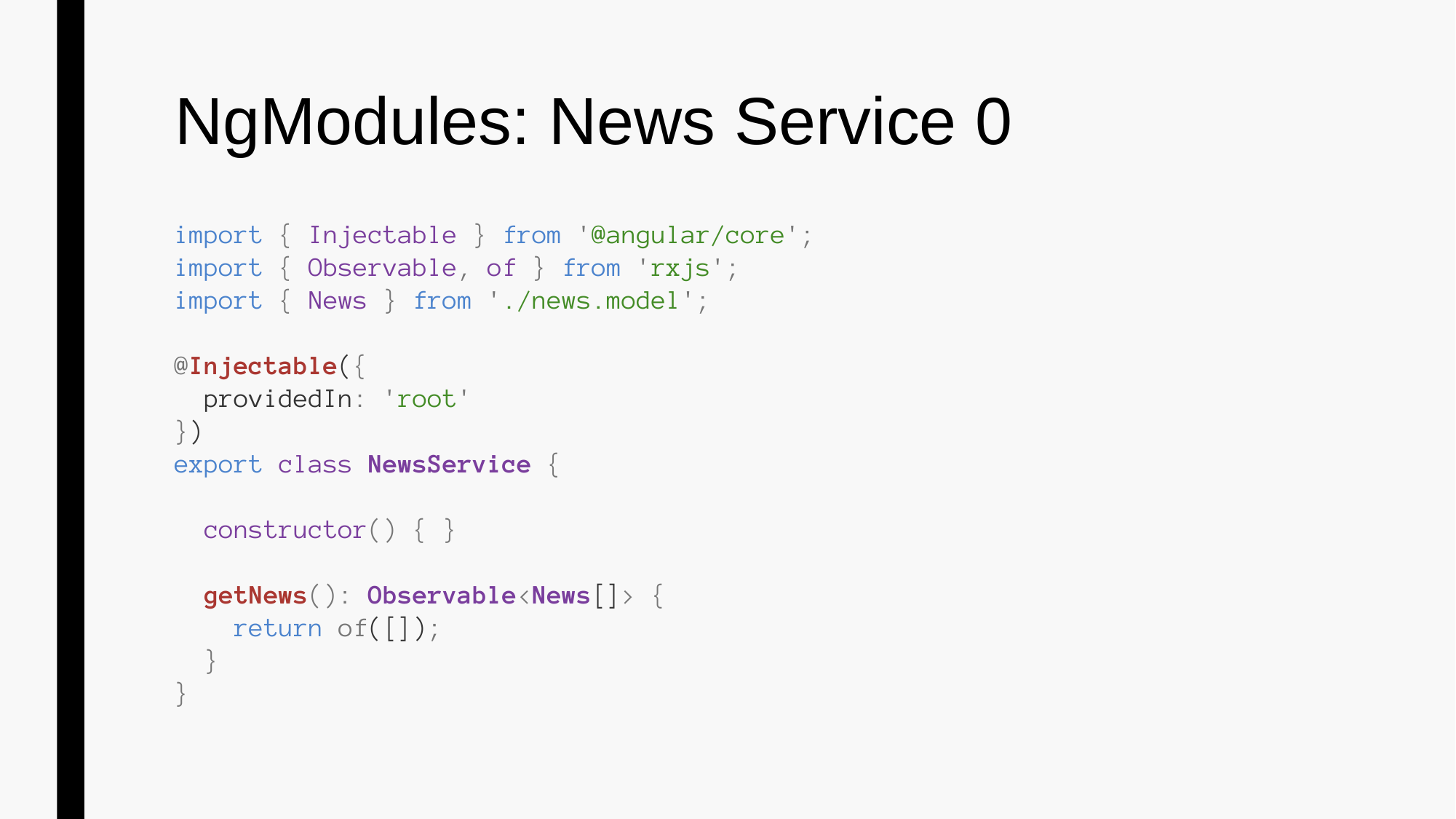

# NgModules: News Service 0
import { Injectable } from '@angular/core';
import { Observable, of } from 'rxjs';
import { News } from './news.model';
@Injectable({
  providedIn: 'root'
})
export class NewsService {
  constructor() { }
  getNews(): Observable<News[]> {
    return of([]);
  }
}